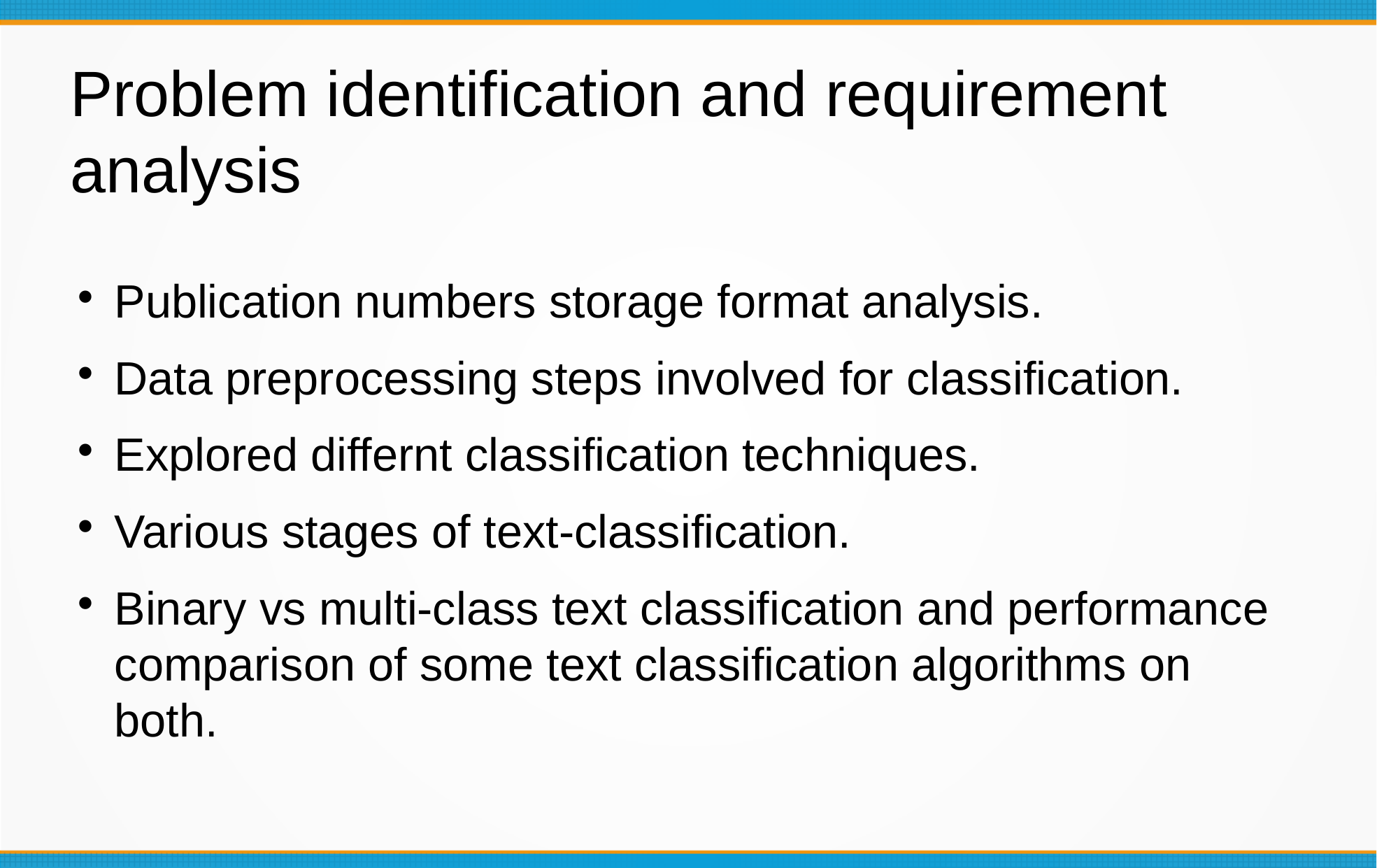

Problem identification and requirement analysis
Publication numbers storage format analysis.
Data preprocessing steps involved for classification.
Explored differnt classification techniques.
Various stages of text-classification.
Binary vs multi-class text classification and performance comparison of some text classification algorithms on both.